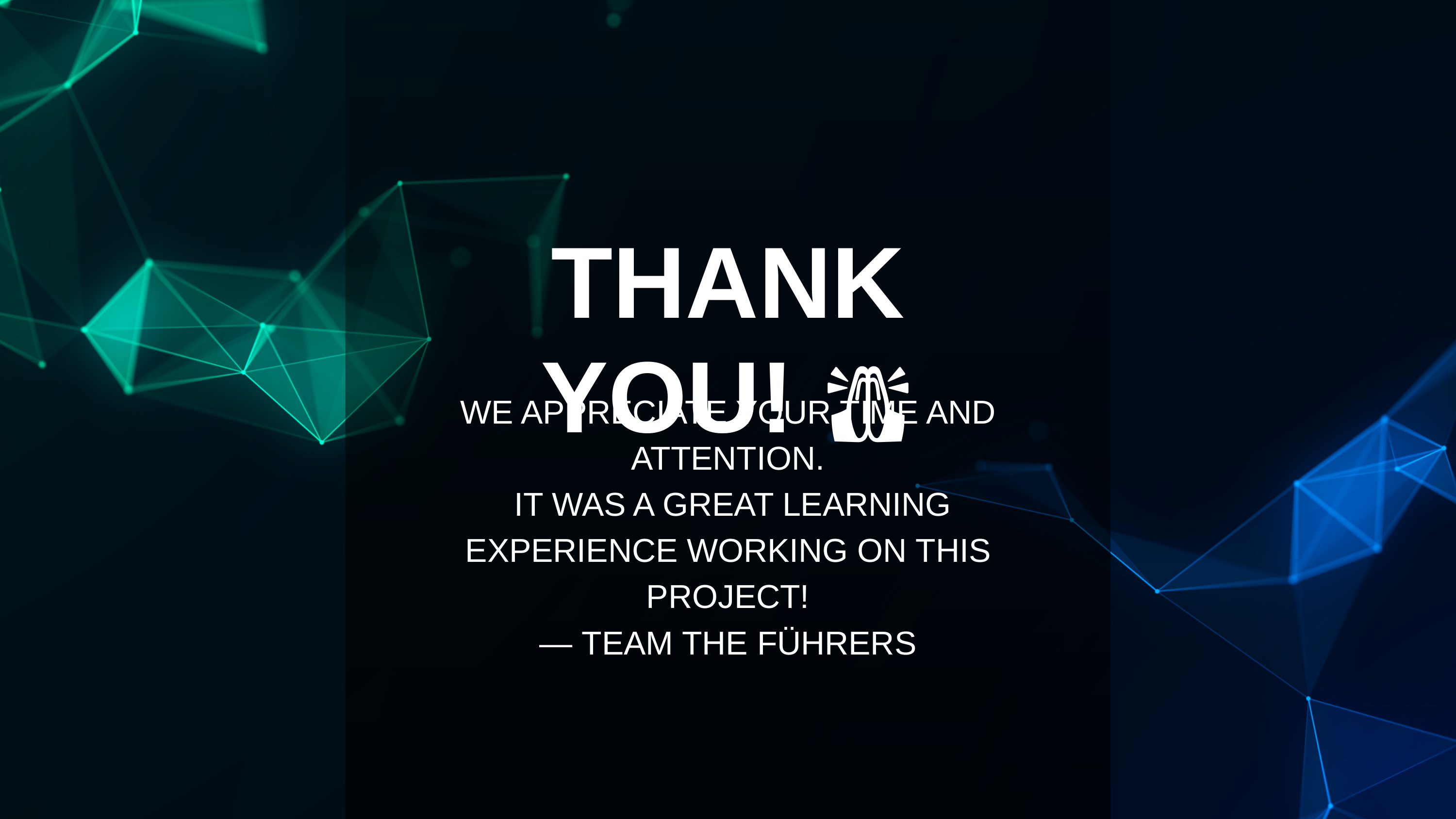

THANK YOU! 🙏

WE APPRECIATE YOUR TIME AND ATTENTION.
 IT WAS A GREAT LEARNING EXPERIENCE WORKING ON THIS PROJECT!
— TEAM THE FÜHRERS